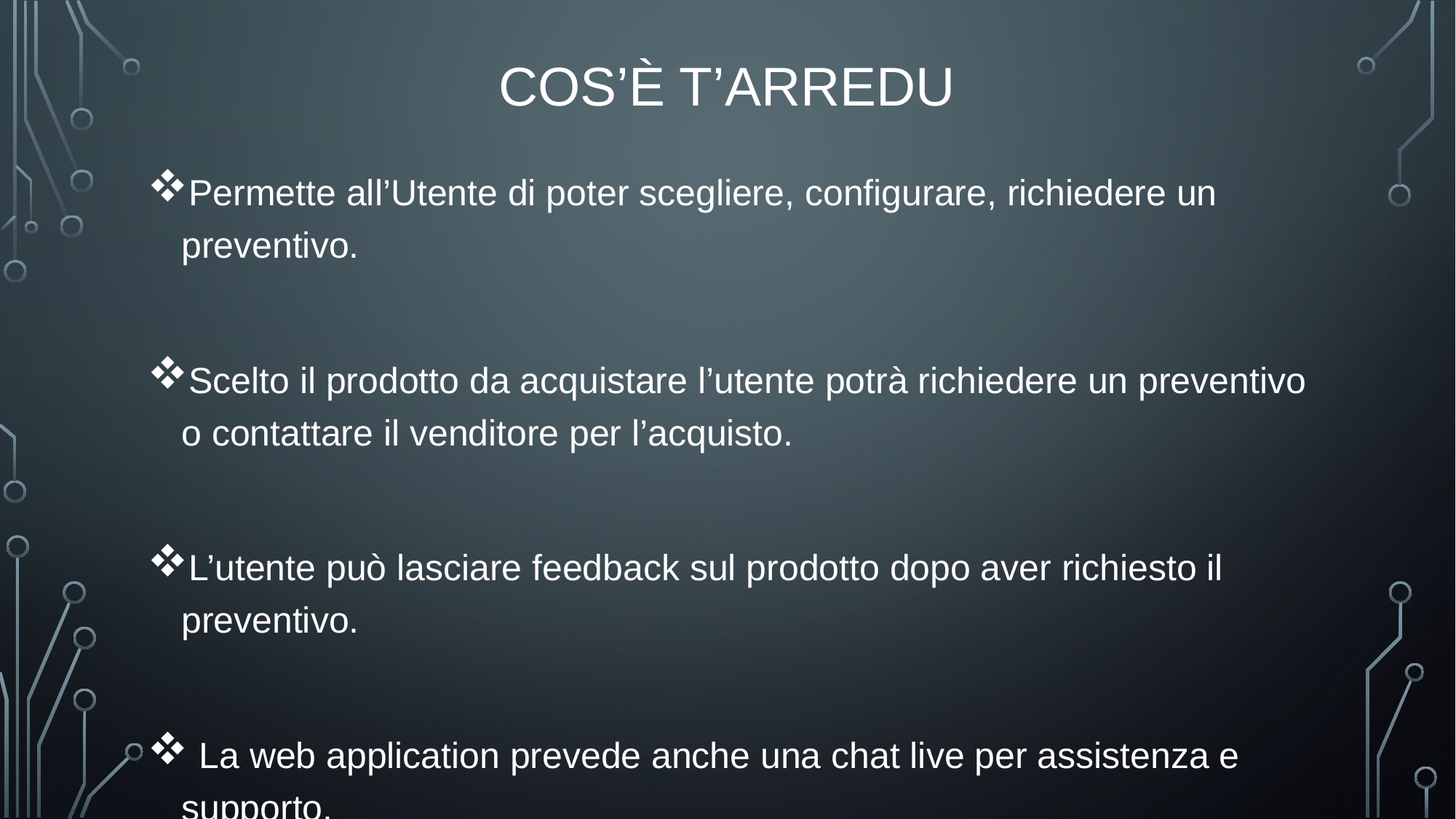

# Cos’è t’arredu
Permette all’Utente di poter scegliere, configurare, richiedere un preventivo.

Scelto il prodotto da acquistare l’utente potrà richiedere un preventivo o contattare il venditore per l’acquisto.

L’utente può lasciare feedback sul prodotto dopo aver richiesto il preventivo.

 La web application prevede anche una chat live per assistenza e supporto.